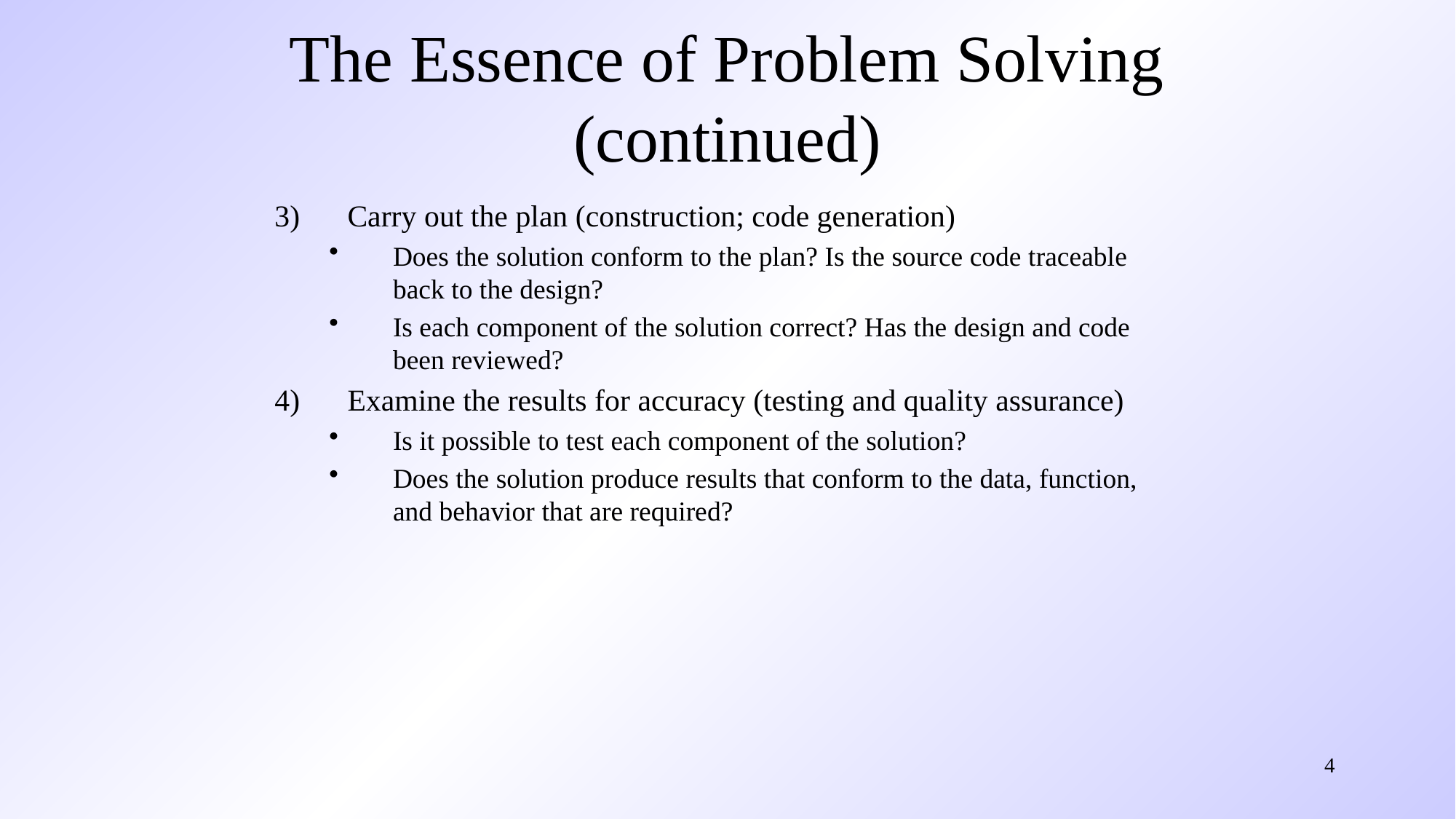

# The Essence of Problem Solving (continued)
Carry out the plan (construction; code generation)
Does the solution conform to the plan? Is the source code traceable back to the design?
Is each component of the solution correct? Has the design and code been reviewed?
Examine the results for accuracy (testing and quality assurance)
Is it possible to test each component of the solution?
Does the solution produce results that conform to the data, function, and behavior that are required?

4